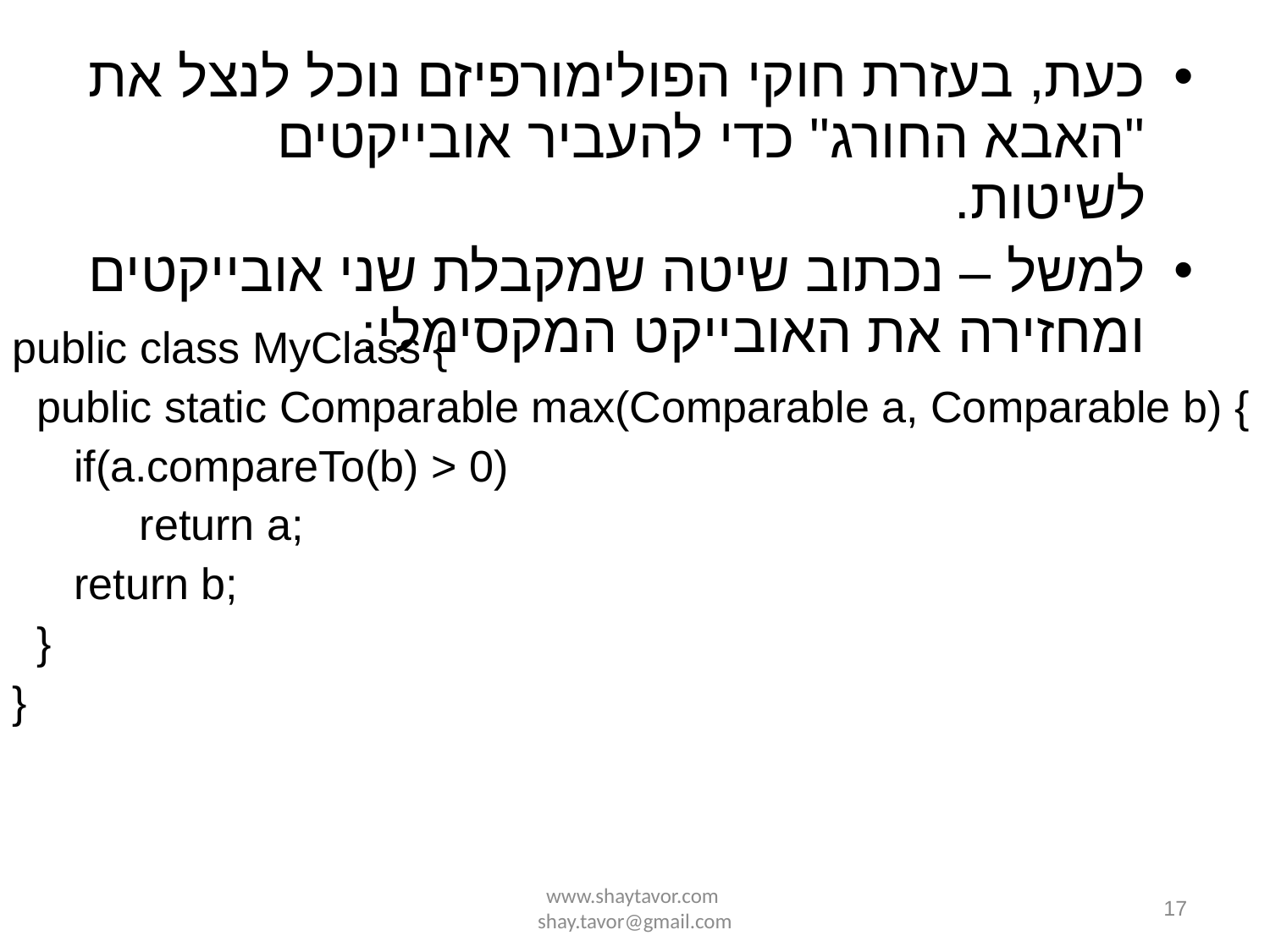

כעת, בעזרת חוקי הפולימורפיזם נוכל לנצל את "האבא החורג" כדי להעביר אובייקטים לשיטות.
למשל – נכתוב שיטה שמקבלת שני אובייקטים ומחזירה את האובייקט המקסימלי:

public class MyClass {
  public static Comparable max(Comparable a, Comparable b) {
     if(a.compareTo(b) > 0)
	return a;
     return b;
  }
}
www.shaytavor.com  shay.tavor@gmail.com
17